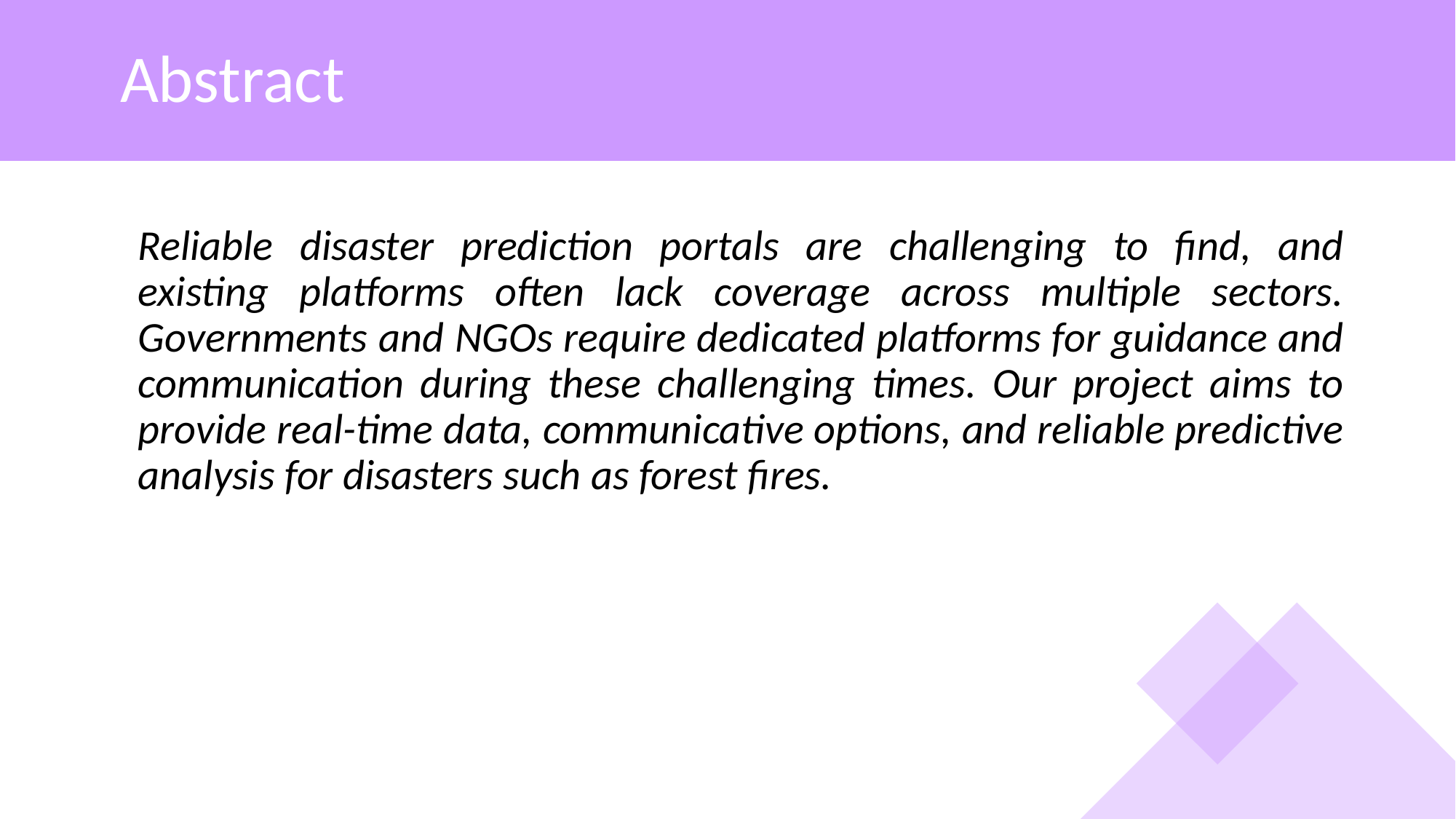

# Abstract
	Reliable disaster prediction portals are challenging to find, and existing platforms often lack coverage across multiple sectors. Governments and NGOs require dedicated platforms for guidance and communication during these challenging times. Our project aims to provide real-time data, communicative options, and reliable predictive analysis for disasters such as forest fires.